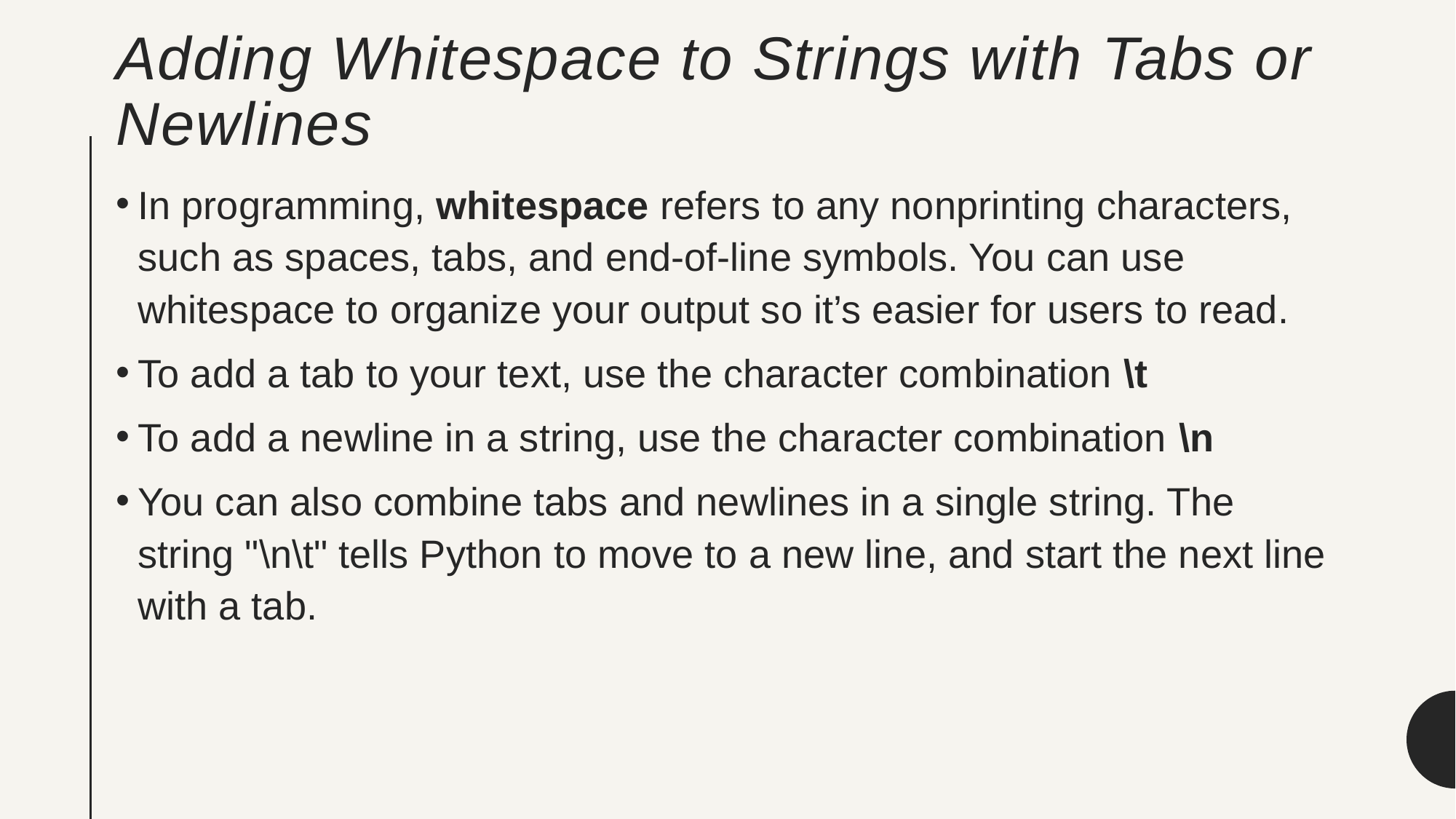

# Adding Whitespace to Strings with Tabs or Newlines
In programming, whitespace refers to any nonprinting characters, such as spaces, tabs, and end-of-line symbols. You can use whitespace to organize your output so it’s easier for users to read.
To add a tab to your text, use the character combination \t
To add a newline in a string, use the character combination \n
You can also combine tabs and newlines in a single string. The string "\n\t" tells Python to move to a new line, and start the next line with a tab.